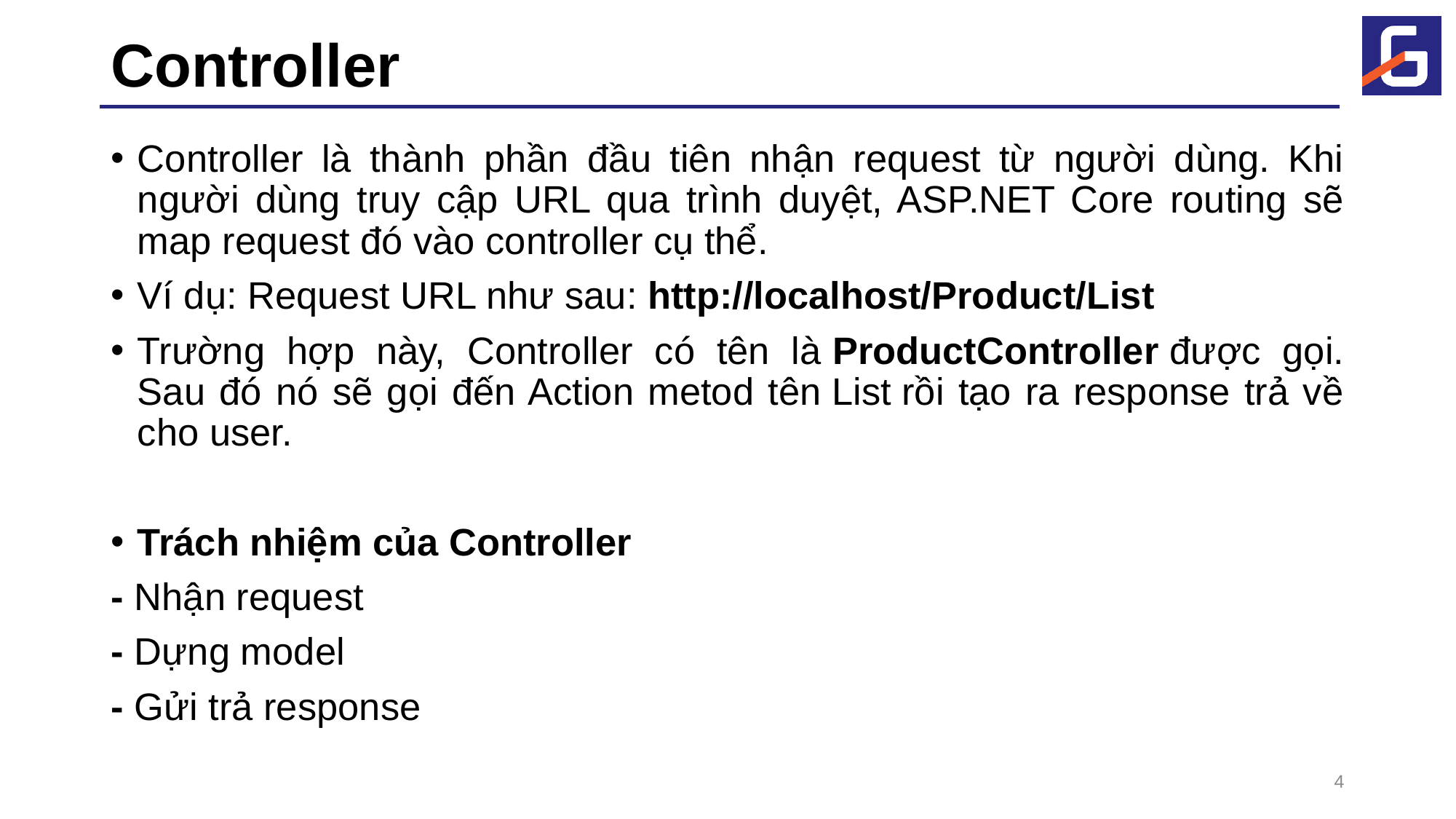

# Controller
Controller là thành phần đầu tiên nhận request từ người dùng. Khi người dùng truy cập URL qua trình duyệt, ASP.NET Core routing sẽ map request đó vào controller cụ thể.
Ví dụ: Request URL như sau: http://localhost/Product/List
Trường hợp này, Controller có tên là ProductController được gọi. Sau đó nó sẽ gọi đến Action metod tên List rồi tạo ra response trả về cho user.

Trách nhiệm của Controller
- Nhận request
- Dựng model
- Gửi trả response

4